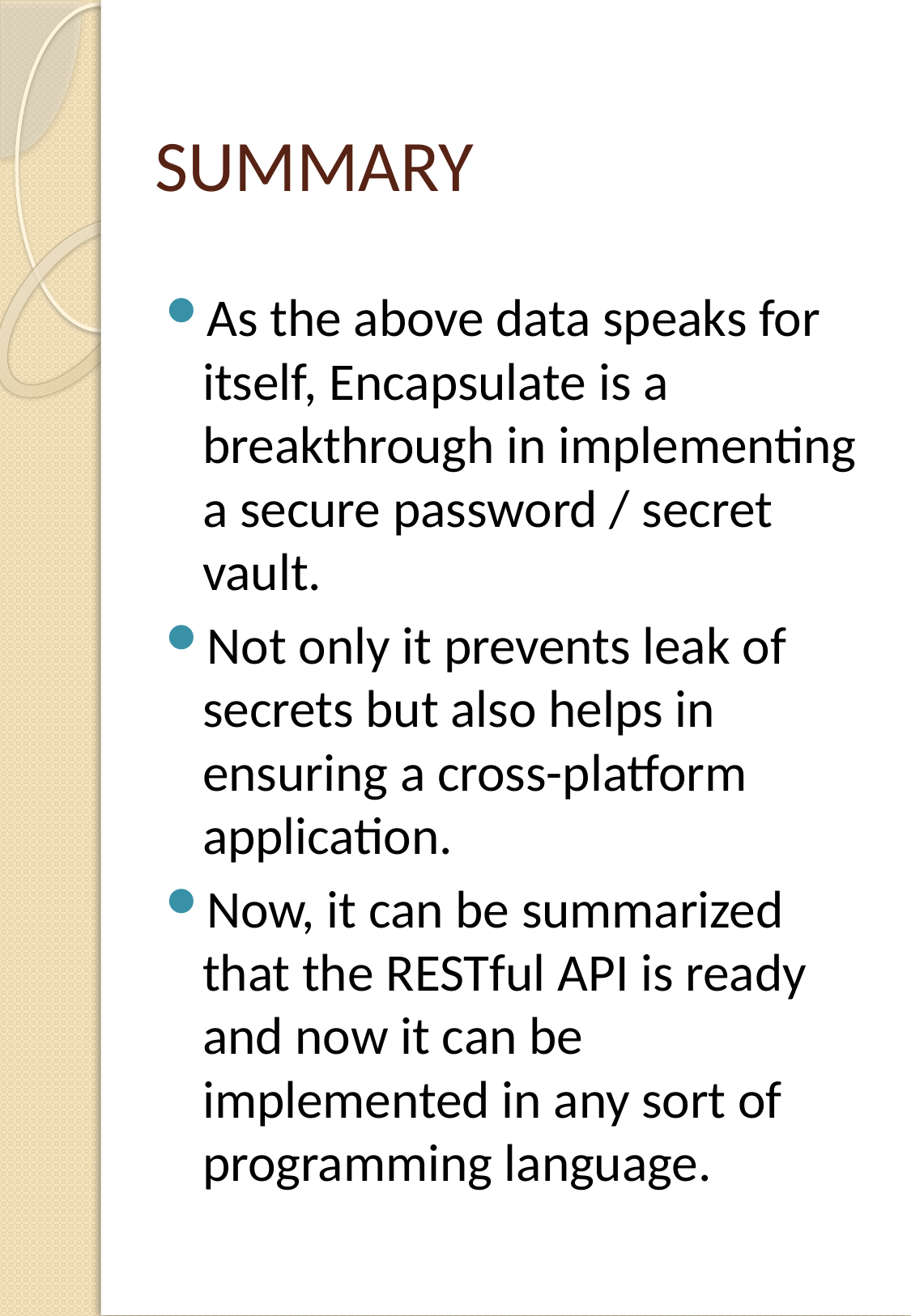

# SUMMARY
As the above data speaks for itself, Encapsulate is a breakthrough in implementing a secure password / secret vault.
Not only it prevents leak of secrets but also helps in ensuring a cross-platform application.
Now, it can be summarized that the RESTful API is ready and now it can be implemented in any sort of programming language.